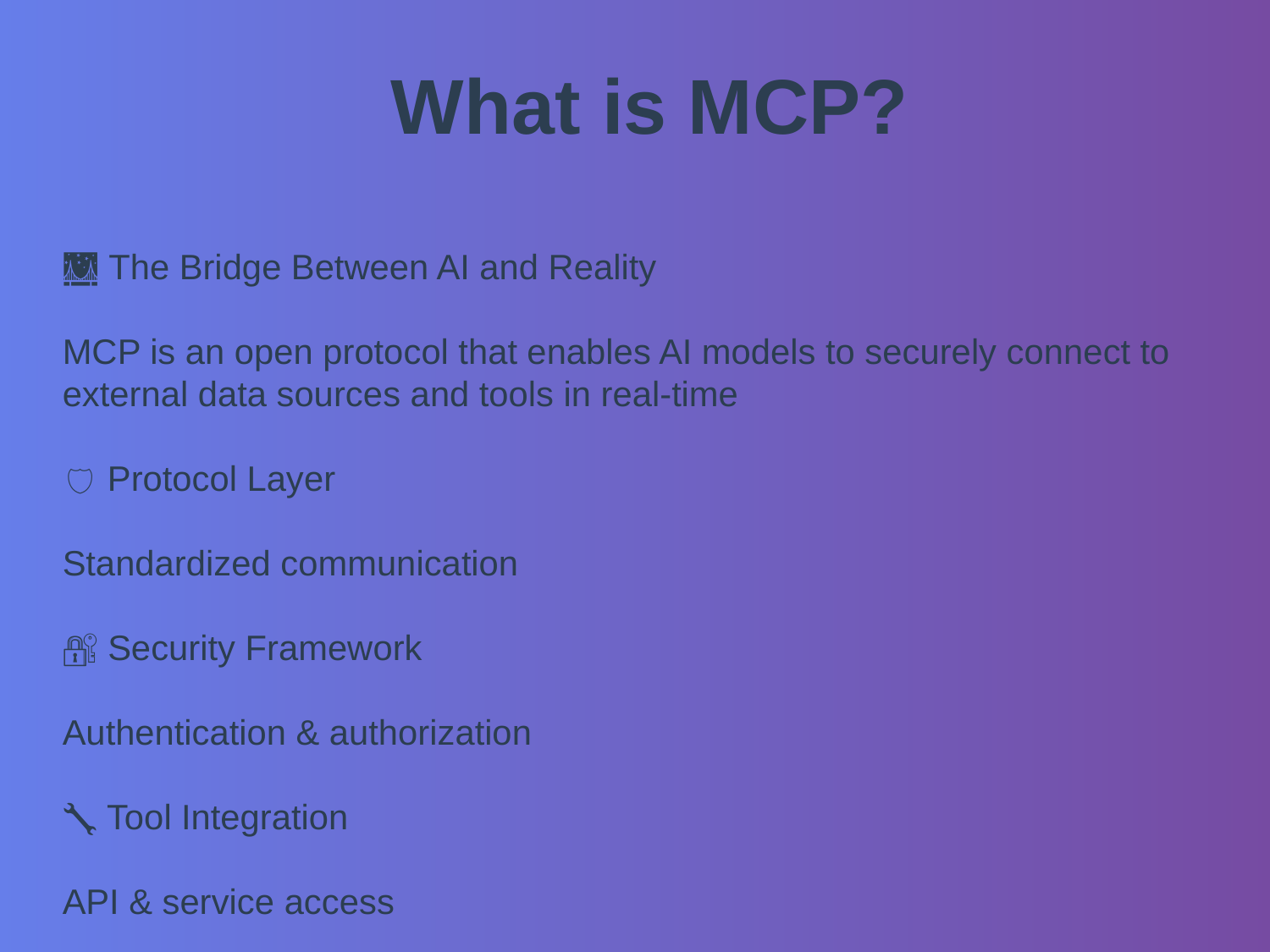

What is MCP?

🌉 The Bridge Between AI and Reality
MCP is an open protocol that enables AI models to securely connect to external data sources and tools in real-time
🛡️ Protocol Layer
Standardized communication
🔐 Security Framework
Authentication & authorization
🔧 Tool Integration
API & service access
⚡ Real-time Data
Live information retrieval